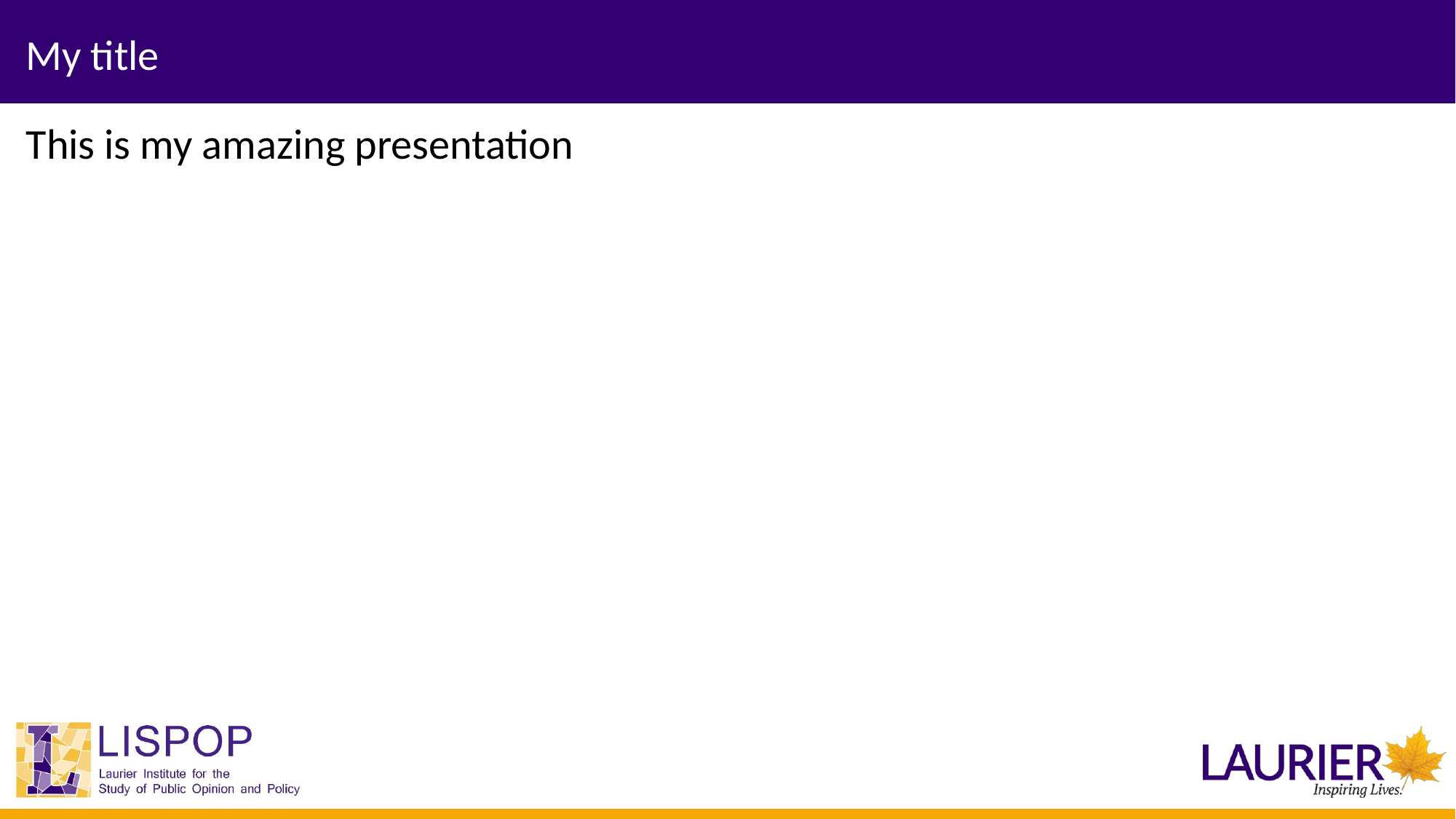

# My title
This is my amazing presentation